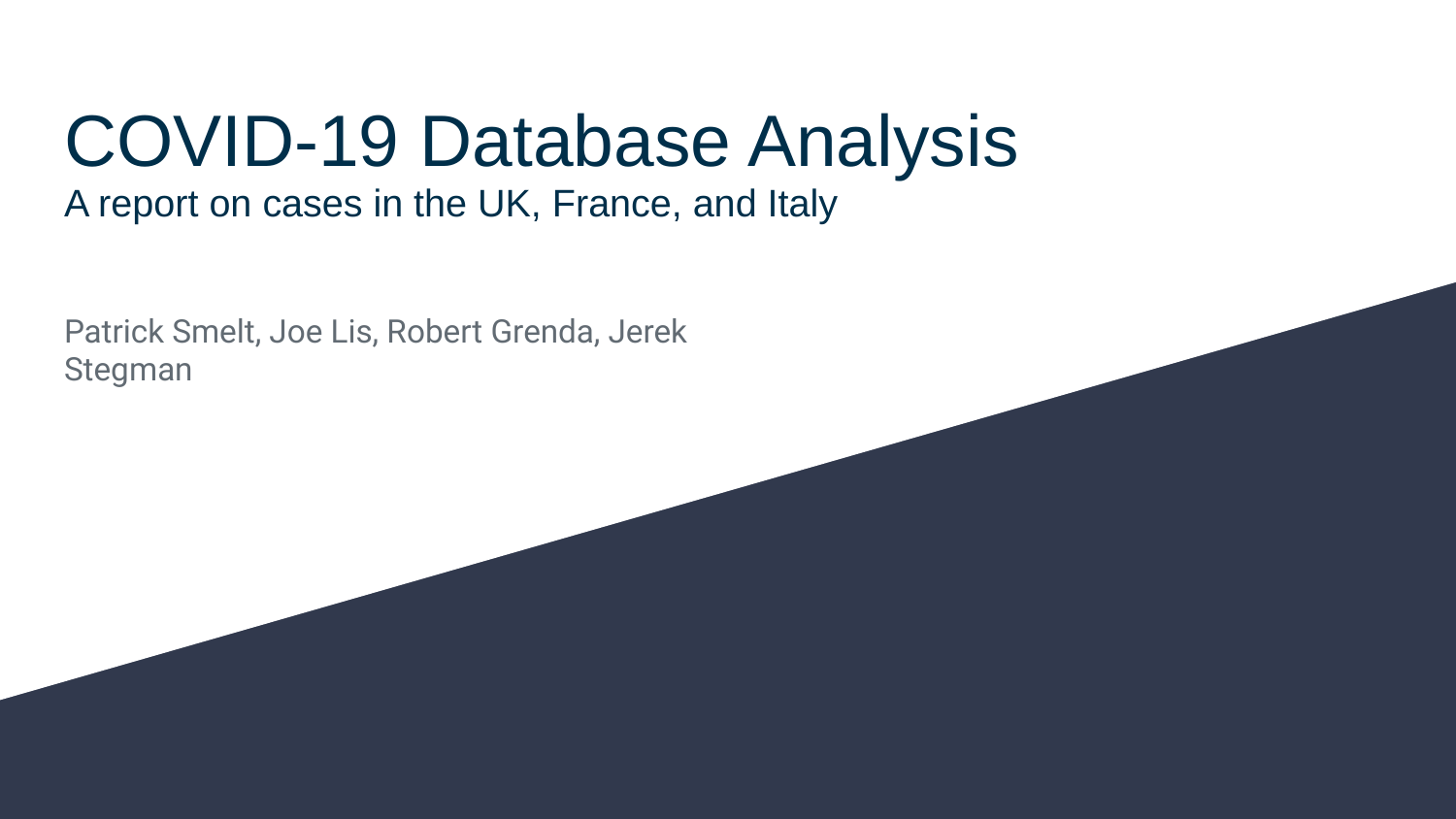

# COVID-19 Database Analysis
A report on cases in the UK, France, and Italy
Patrick Smelt, Joe Lis, Robert Grenda, Jerek Stegman